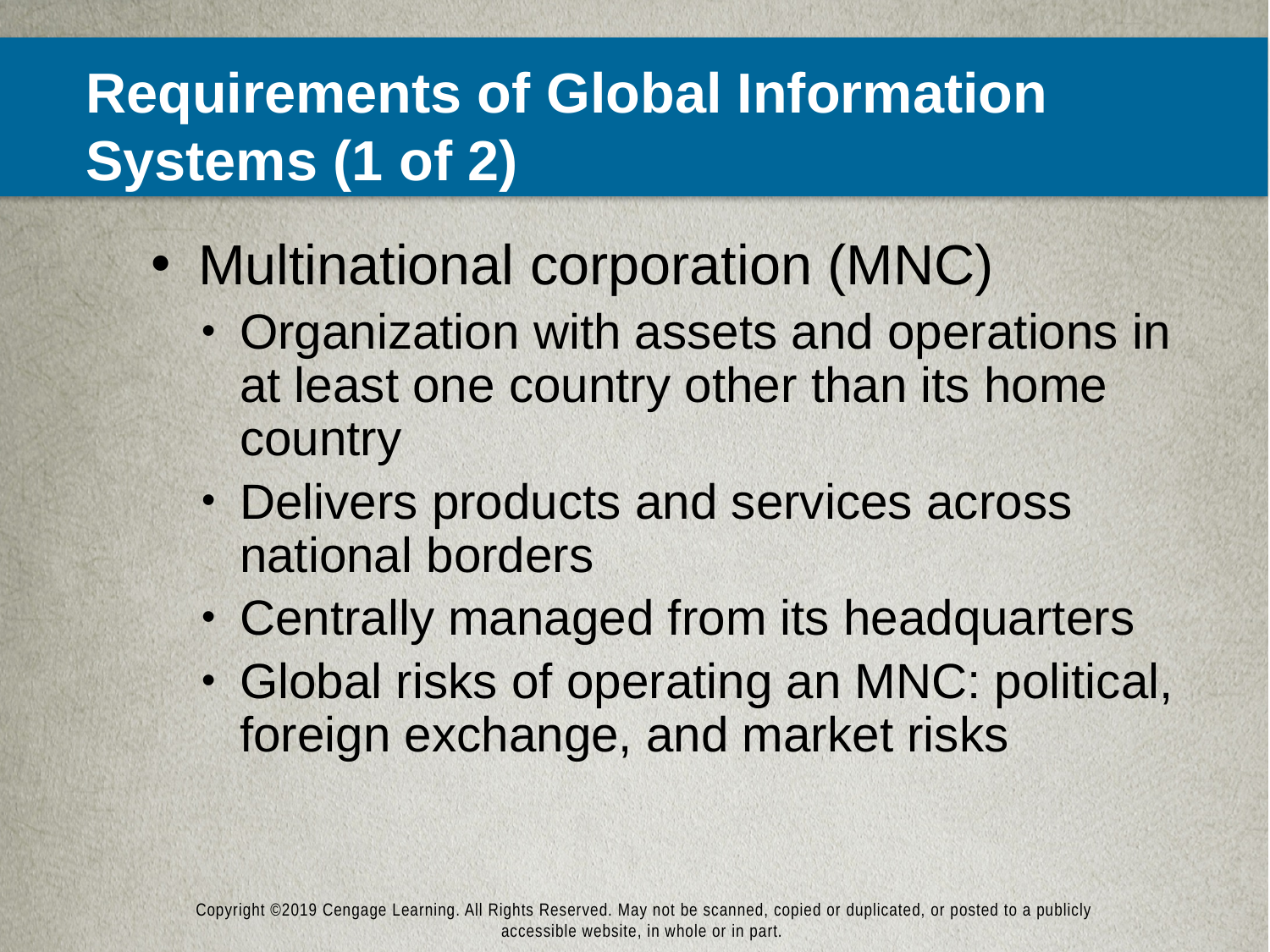

# Requirements of Global Information Systems (1 of 2)
Multinational corporation (MNC)
Organization with assets and operations in at least one country other than its home country
Delivers products and services across national borders
Centrally managed from its headquarters
Global risks of operating an MNC: political, foreign exchange, and market risks